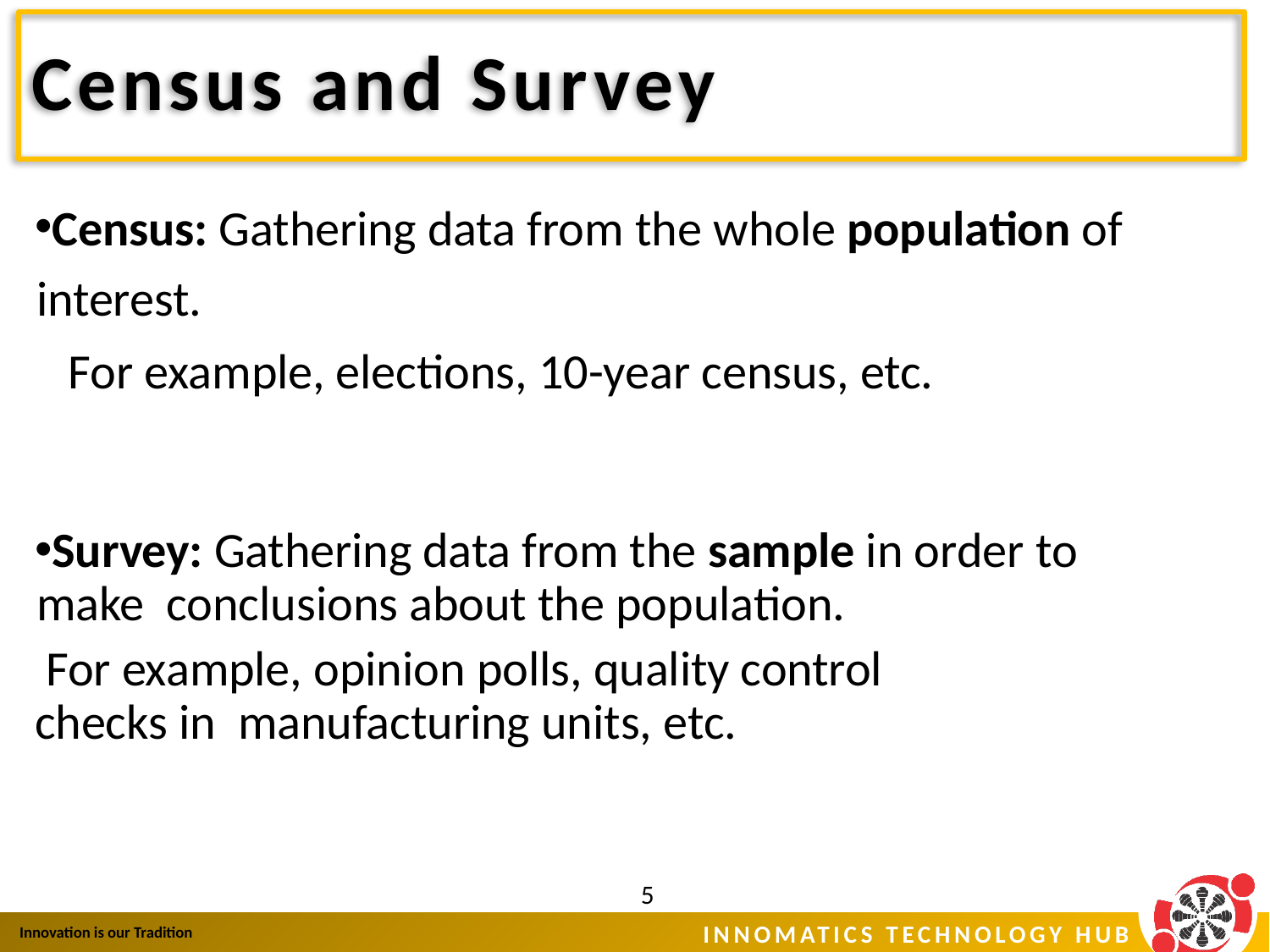

# Census and Survey
Census: Gathering data from the whole population of interest.
For example, elections, 10-year census, etc.

Survey: Gathering data from the sample in order to make  conclusions about the population.
 For example, opinion polls, quality control checks in  manufacturing units, etc.